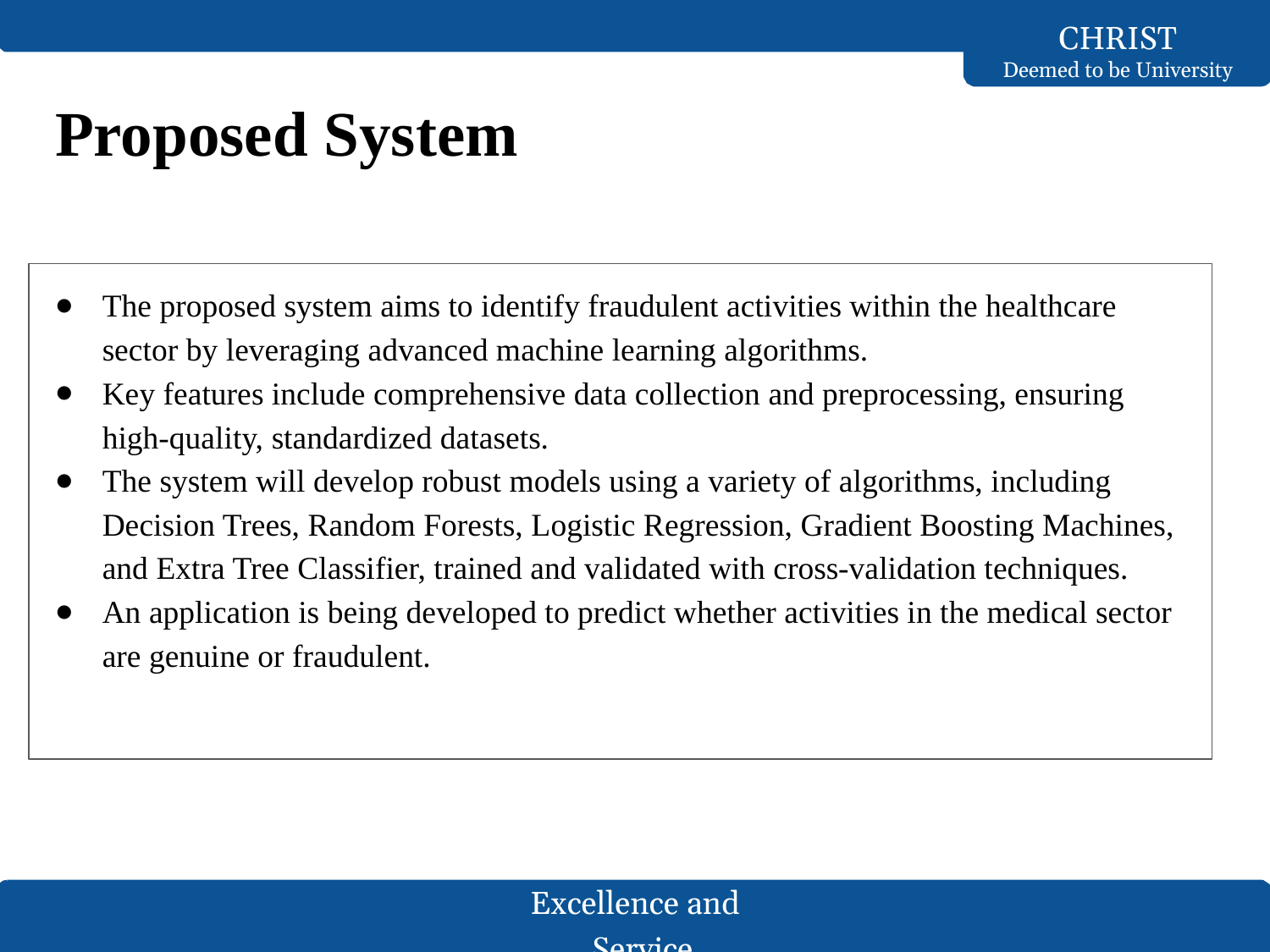

CHRIST
Deemed to be University
# Proposed System

The proposed system aims to identify fraudulent activities within the healthcare sector by leveraging advanced machine learning algorithms.
Key features include comprehensive data collection and preprocessing, ensuring high-quality, standardized datasets.
The system will develop robust models using a variety of algorithms, including Decision Trees, Random Forests, Logistic Regression, Gradient Boosting Machines, and Extra Tree Classifier, trained and validated with cross-validation techniques.
An application is being developed to predict whether activities in the medical sector are genuine or fraudulent.

Excellence and  Service